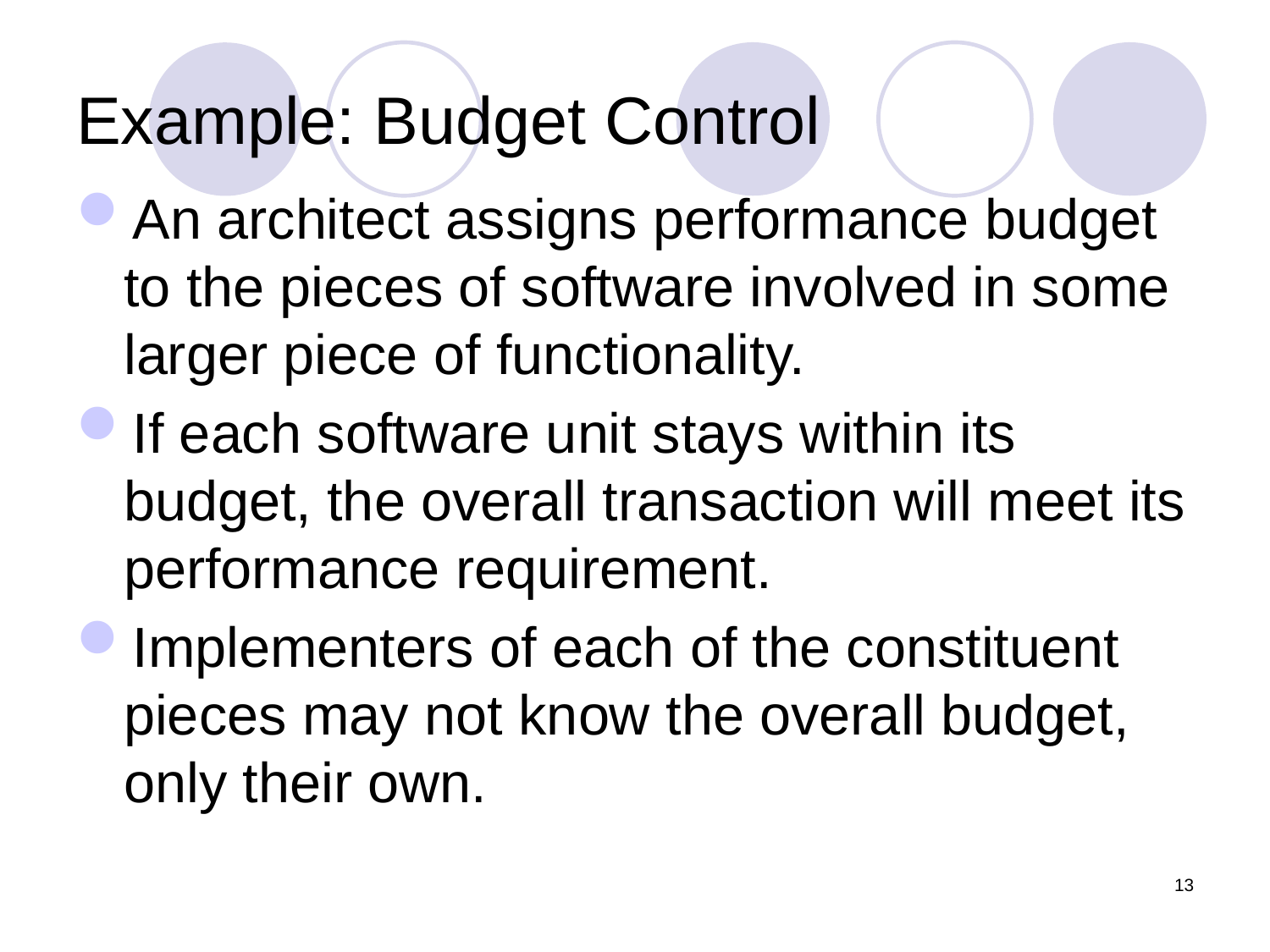

# Example: Budget Control
An architect assigns performance budget to the pieces of software involved in some larger piece of functionality.
If each software unit stays within its budget, the overall transaction will meet its performance requirement.
Implementers of each of the constituent pieces may not know the overall budget, only their own.
13